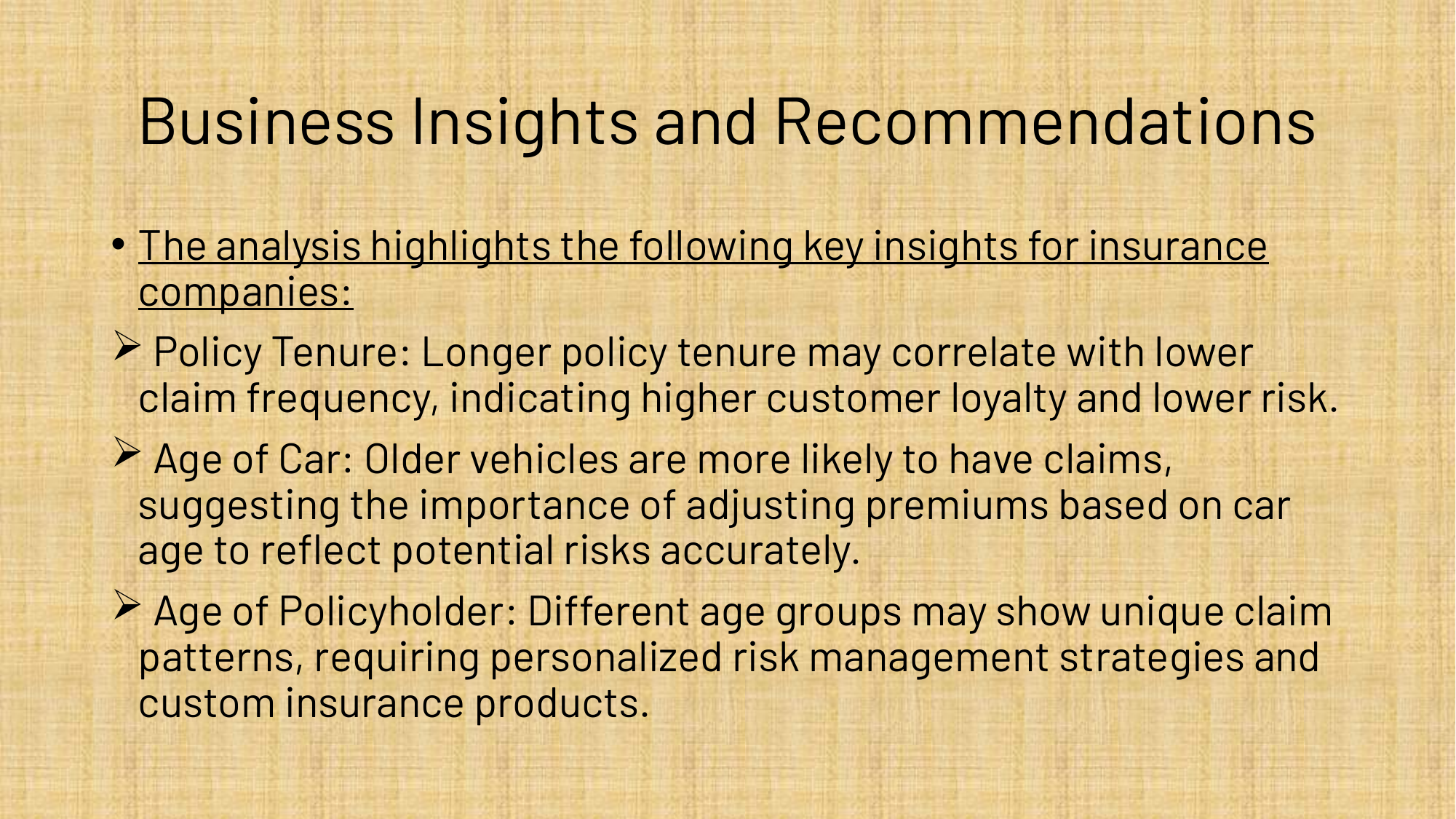

# Business Insights and Recommendations
The analysis highlights the following key insights for insurance companies:
 Policy Tenure: Longer policy tenure may correlate with lower claim frequency, indicating higher customer loyalty and lower risk.
 Age of Car: Older vehicles are more likely to have claims, suggesting the importance of adjusting premiums based on car age to reflect potential risks accurately.
 Age of Policyholder: Different age groups may show unique claim patterns, requiring personalized risk management strategies and custom insurance products.